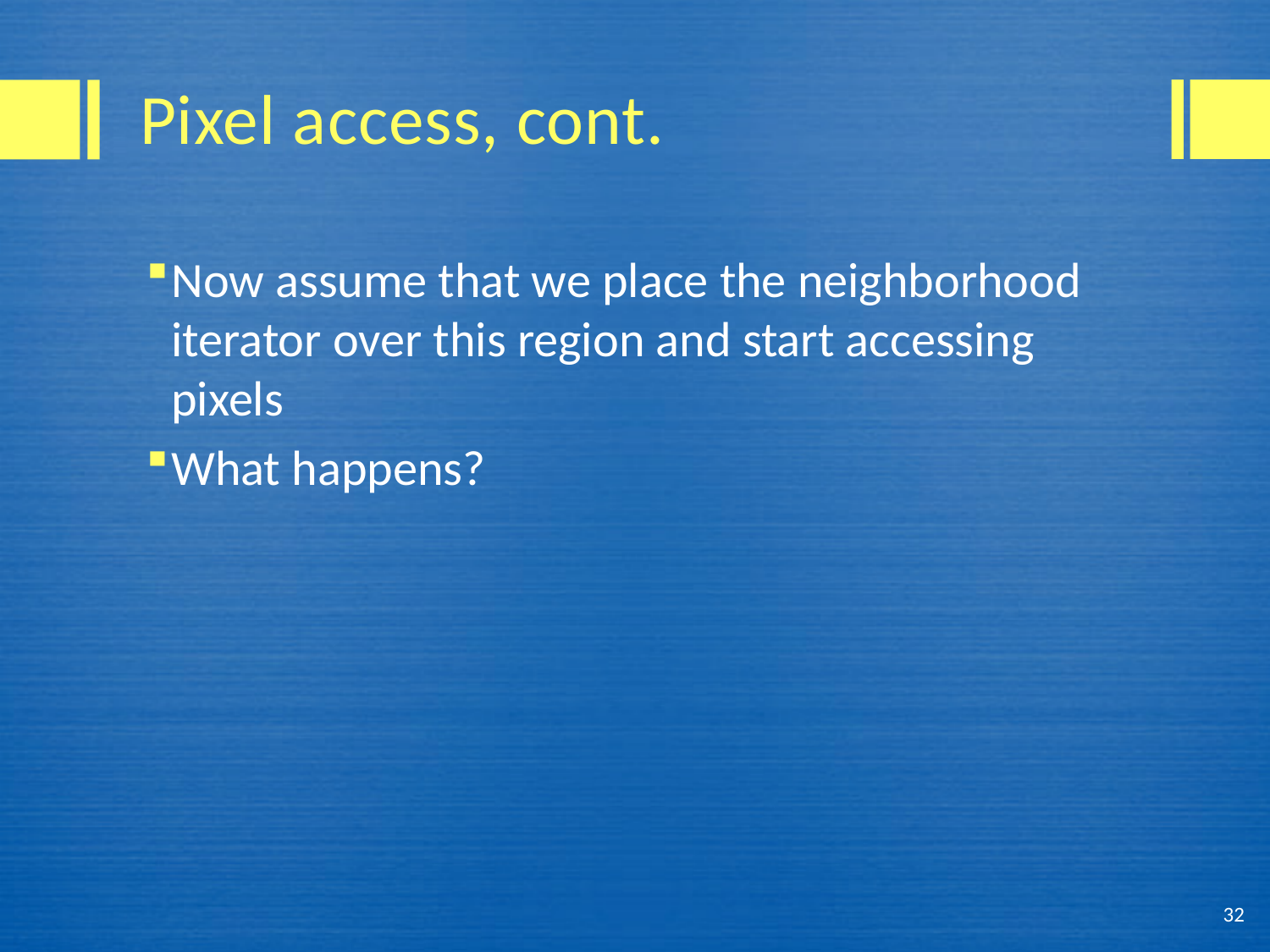

# Pixel access, cont.
Now assume that we place the neighborhood iterator over this region and start accessing pixels
What happens?
32